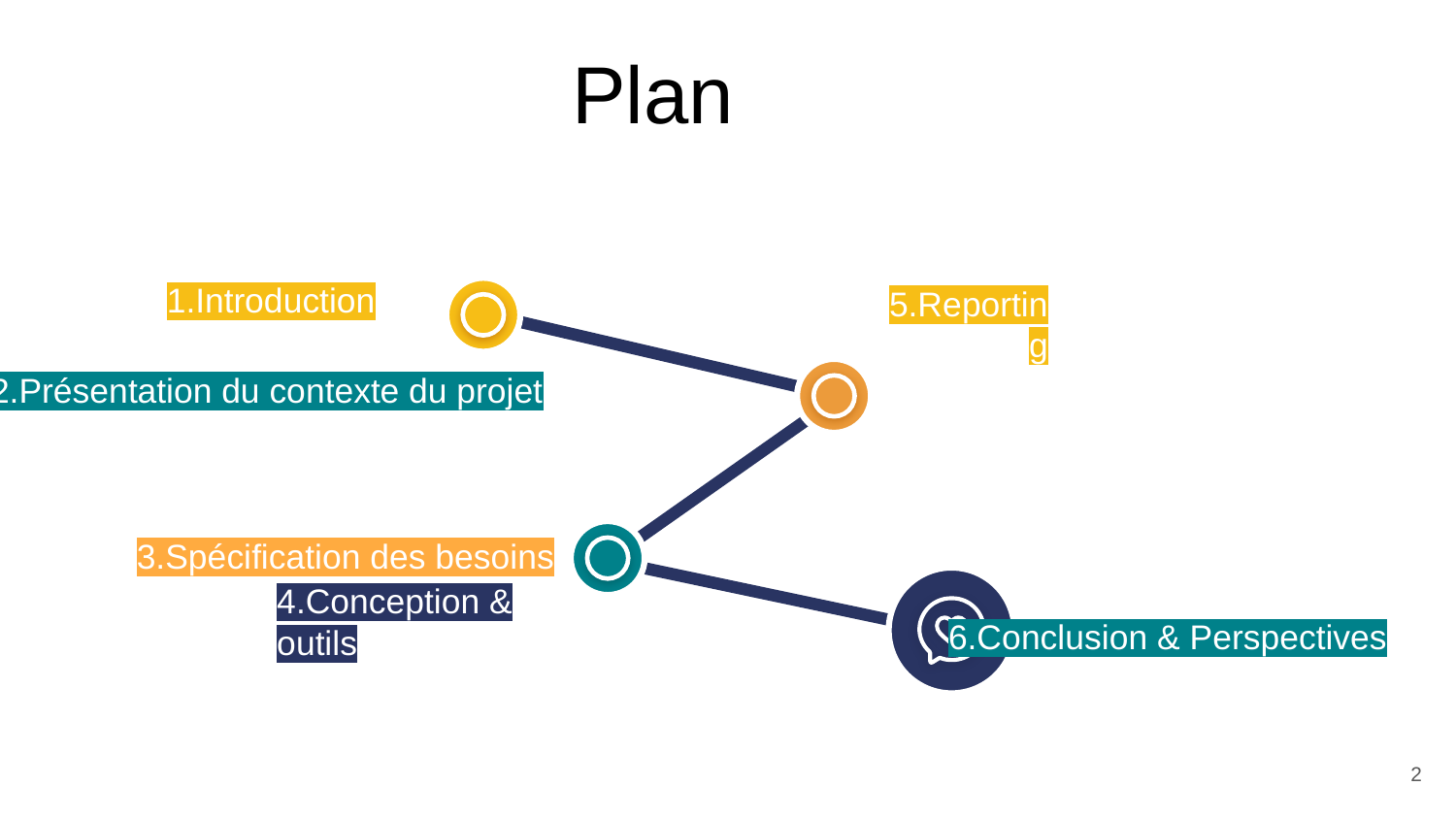

# Plan
1.Introduction

5.Reporting

2.Présentation du contexte du projet

3.Spécification des besoins

4.Conception & outils
6.Conclusion & Perspectives
2